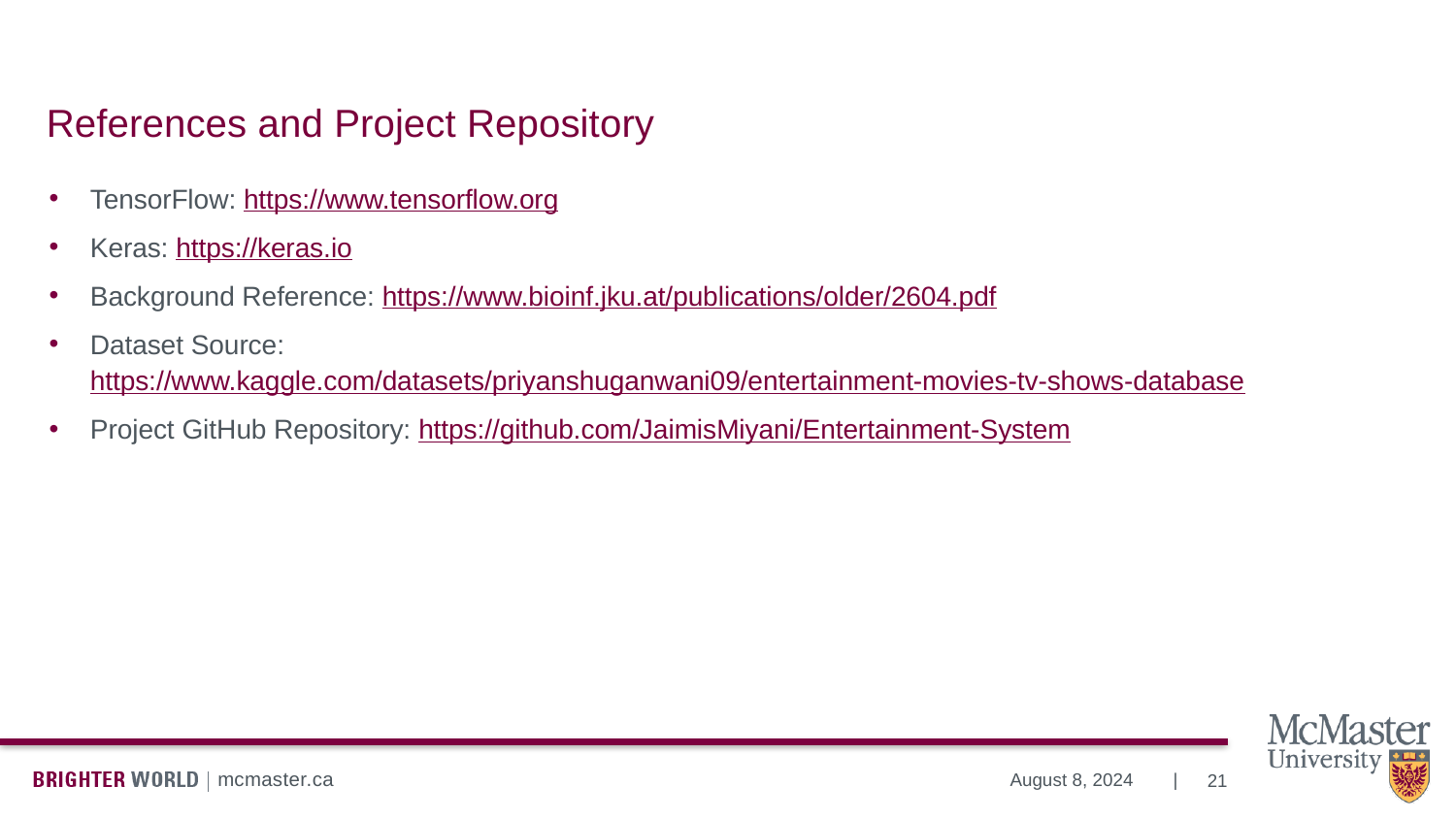

# References and Project Repository
TensorFlow: https://www.tensorflow.org
Keras: https://keras.io
Background Reference: https://www.bioinf.jku.at/publications/older/2604.pdf
Dataset Source: https://www.kaggle.com/datasets/priyanshuganwani09/entertainment-movies-tv-shows-database
Project GitHub Repository: https://github.com/JaimisMiyani/Entertainment-System
21
August 8, 2024